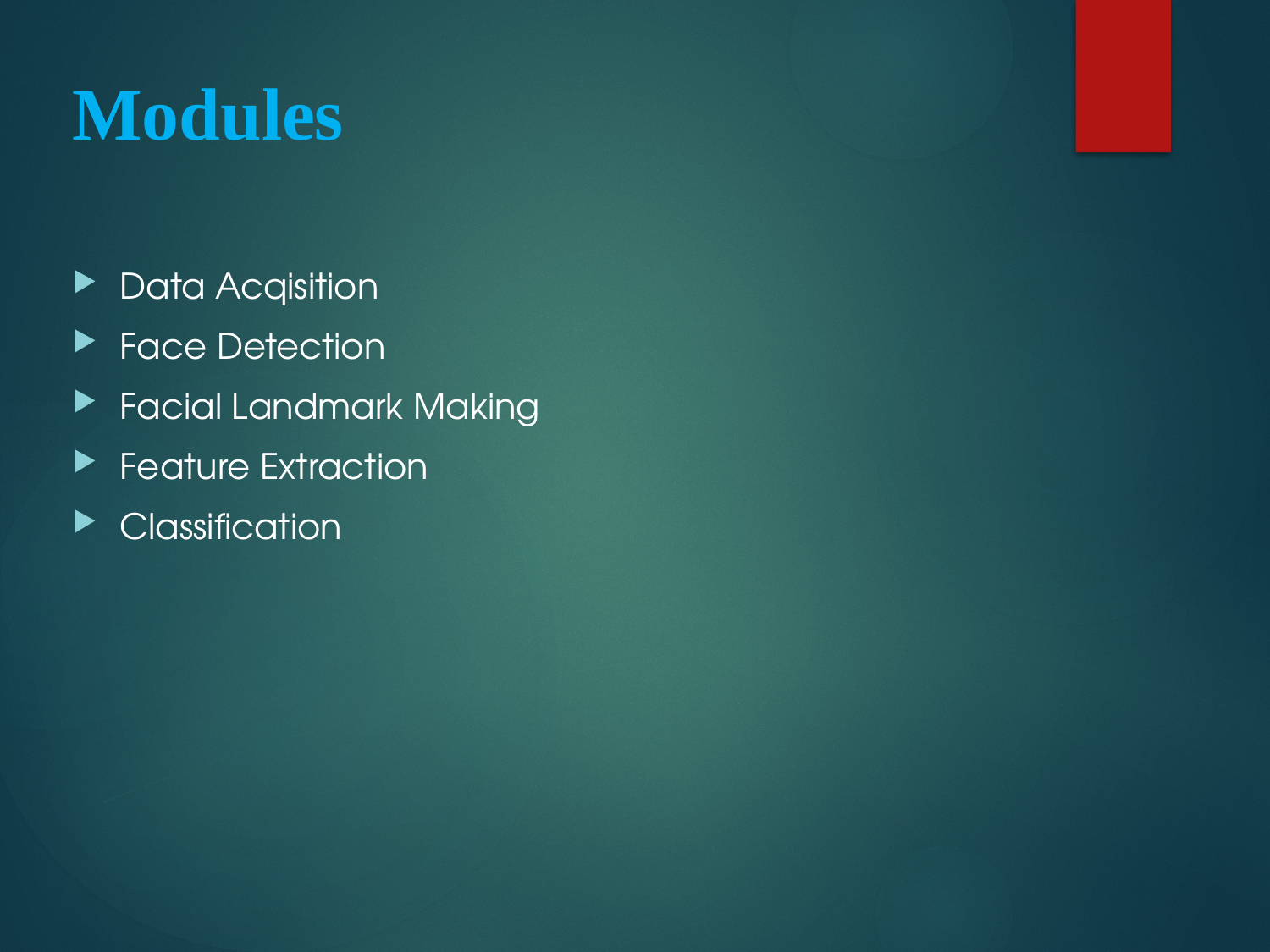

# Modules
Data Acqisition
Face Detection
Facial Landmark Making
Feature Extraction
Classification